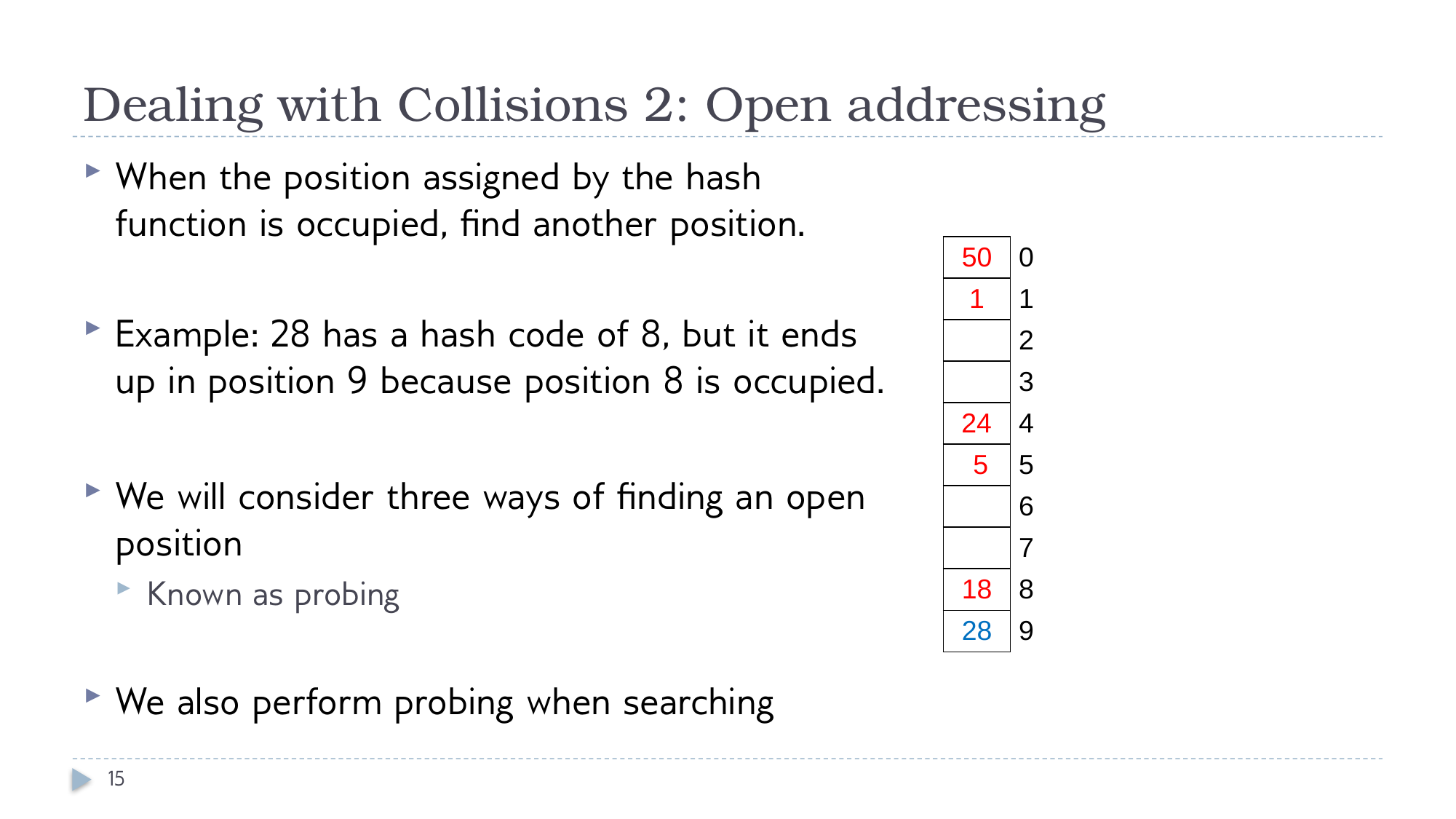

# Dealing with Collisions 2: Open addressing
When the position assigned by the hash function is occupied, find another position.

Example: 28 has a hash code of 8, but it ends up in position 9 because position 8 is occupied.

We will consider three ways of finding an open position
Known as probing

We also perform probing when searching
| 50 | 0 |
| --- | --- |
| 1 | 1 |
|  | 2 |
|  | 3 |
| 24 | 4 |
| 5 | 5 |
|  | 6 |
|  | 7 |
| 18 | 8 |
| 28 | 9 |
15